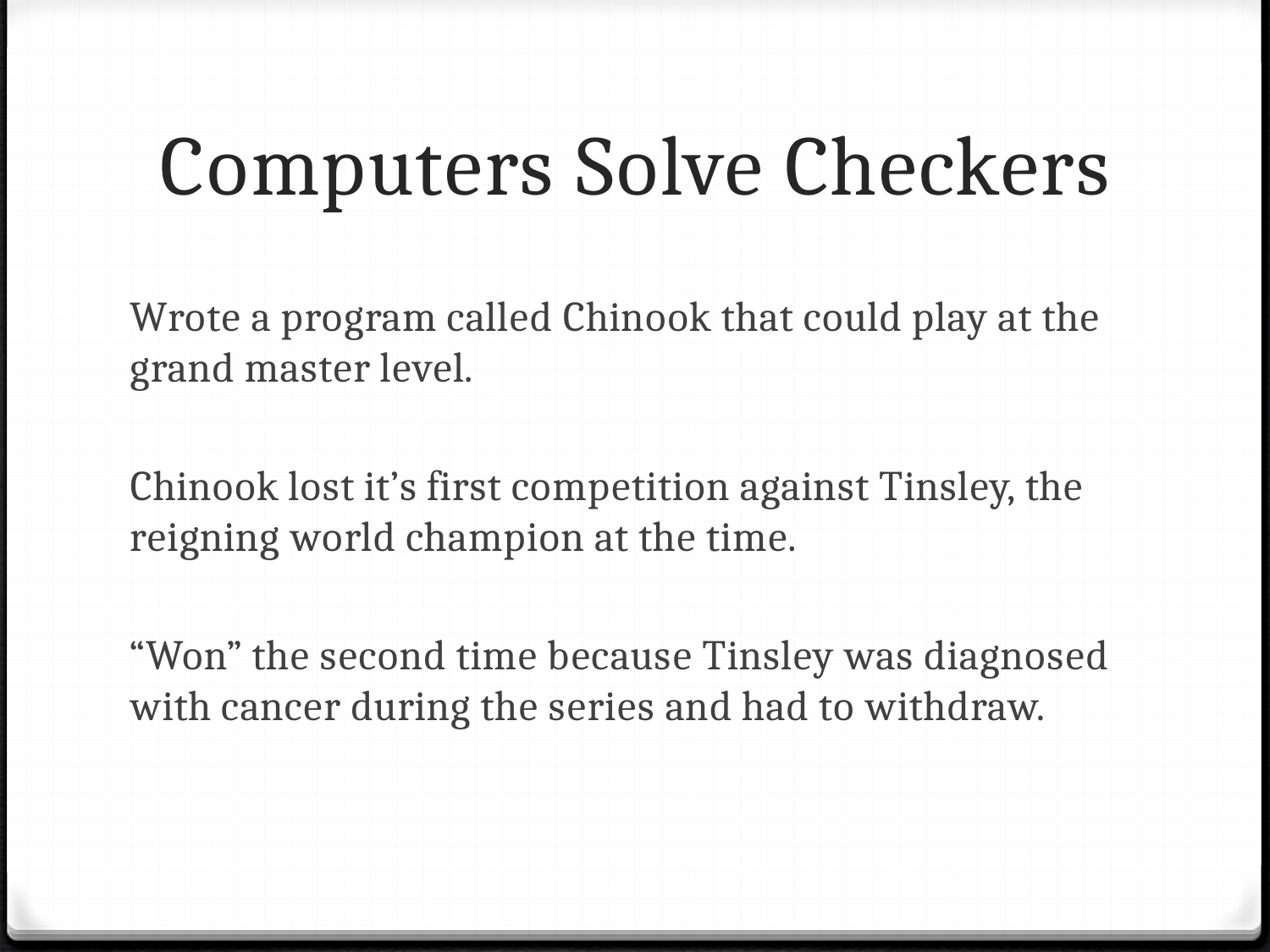

# Computers Solve Checkers
Wrote a program called Chinook that could play at the grand master level.

Chinook lost it’s first competition against Tinsley, the reigning world champion at the time.

“Won” the second time because Tinsley was diagnosed with cancer during the series and had to withdraw.